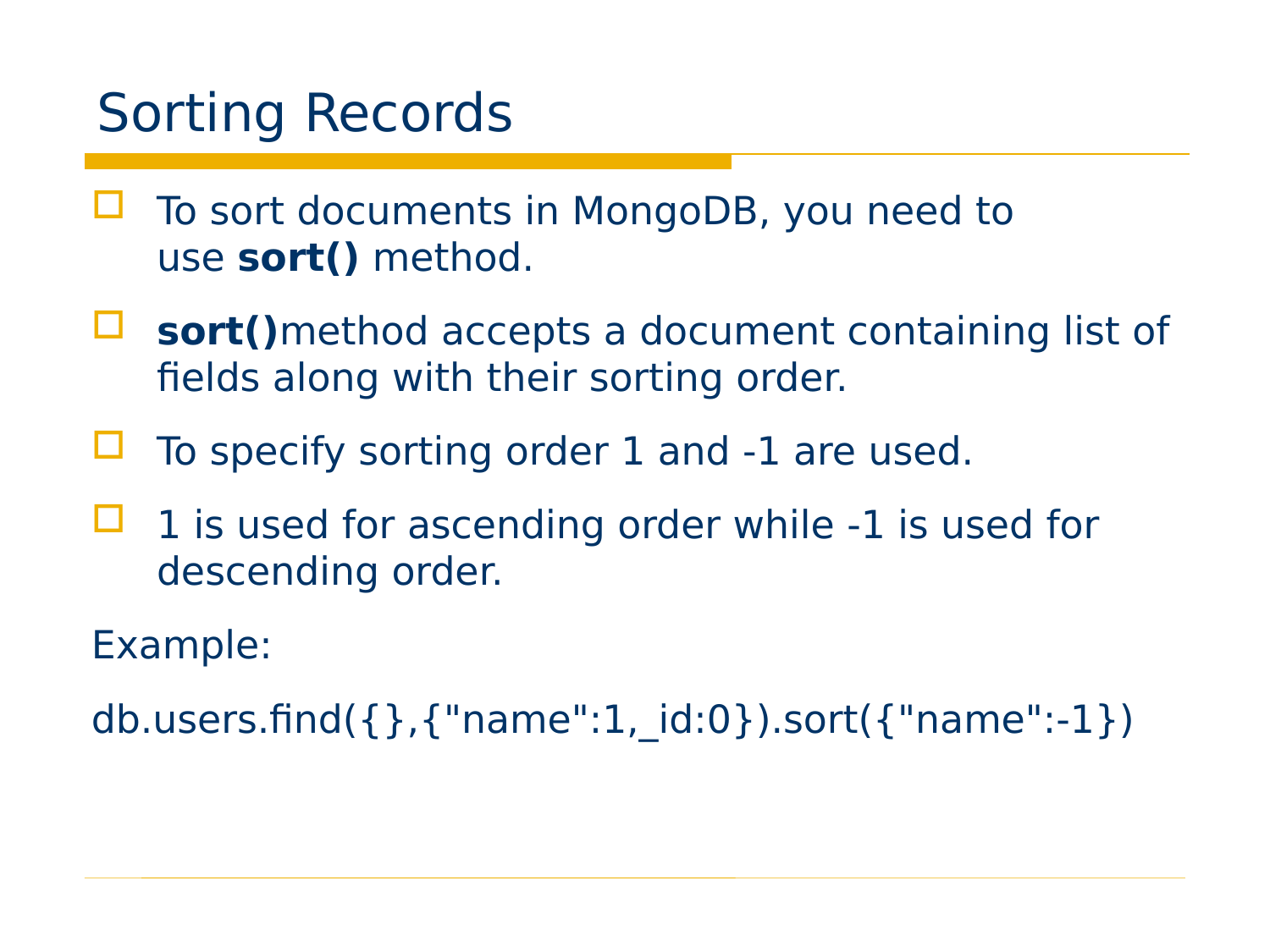

# Sorting Records
To sort documents in MongoDB, you need to use sort() method.
sort()method accepts a document containing list of fields along with their sorting order.
To specify sorting order 1 and -1 are used.
1 is used for ascending order while -1 is used for descending order.
Example:
db.users.find({},{"name":1,_id:0}).sort({"name":-1})